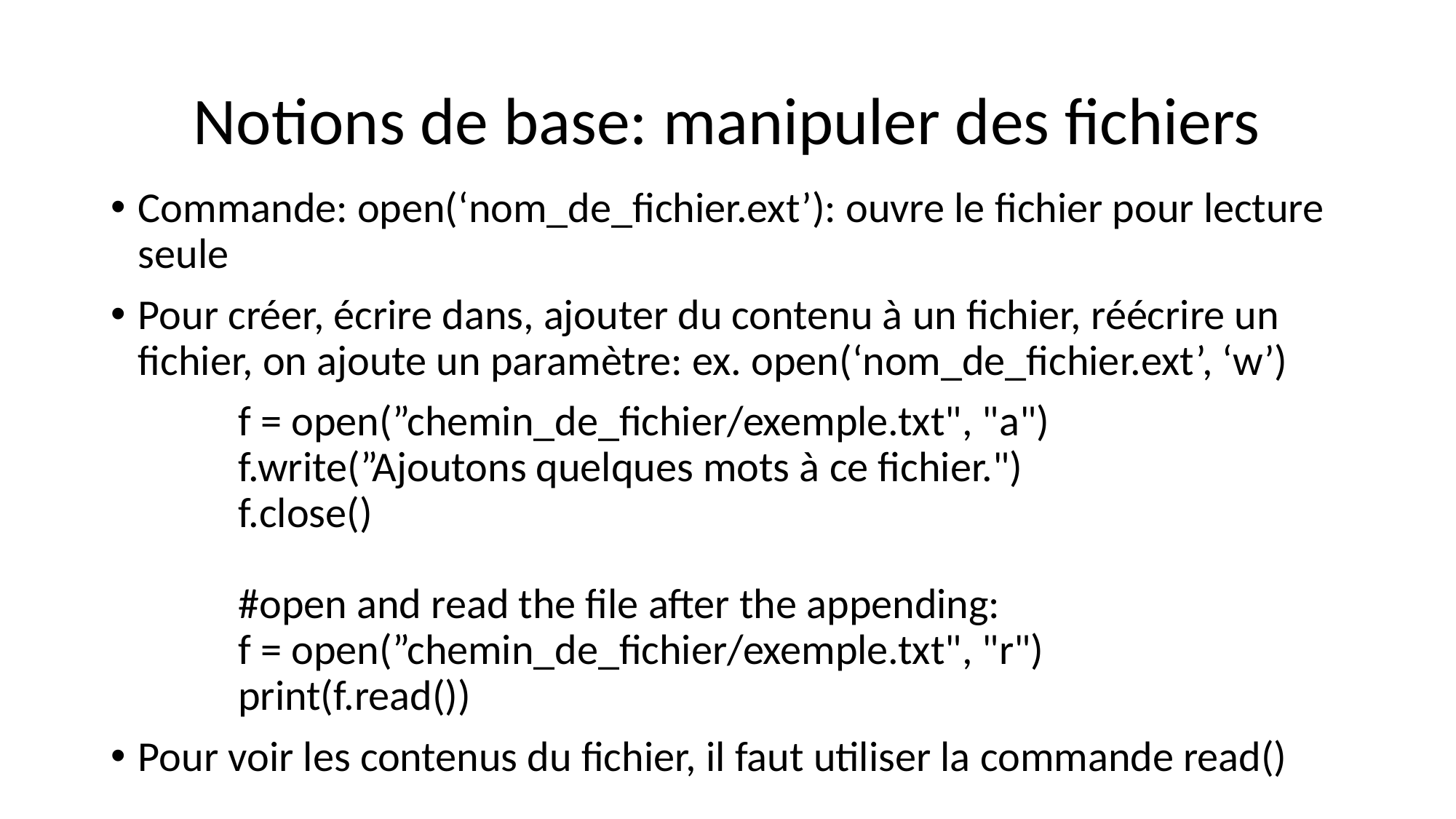

# Notions de base: manipuler des fichiers
Commande: open(‘nom_de_fichier.ext’): ouvre le fichier pour lecture seule
Pour créer, écrire dans, ajouter du contenu à un fichier, réécrire un fichier, on ajoute un paramètre: ex. open(‘nom_de_fichier.ext’, ‘w’)
f = open(”chemin_de_fichier/exemple.txt", "a")
f.write(”Ajoutons quelques mots à ce fichier.")
f.close()
#open and read the file after the appending:
f = open(”chemin_de_fichier/exemple.txt", "r")
print(f.read())
Pour voir les contenus du fichier, il faut utiliser la commande read()